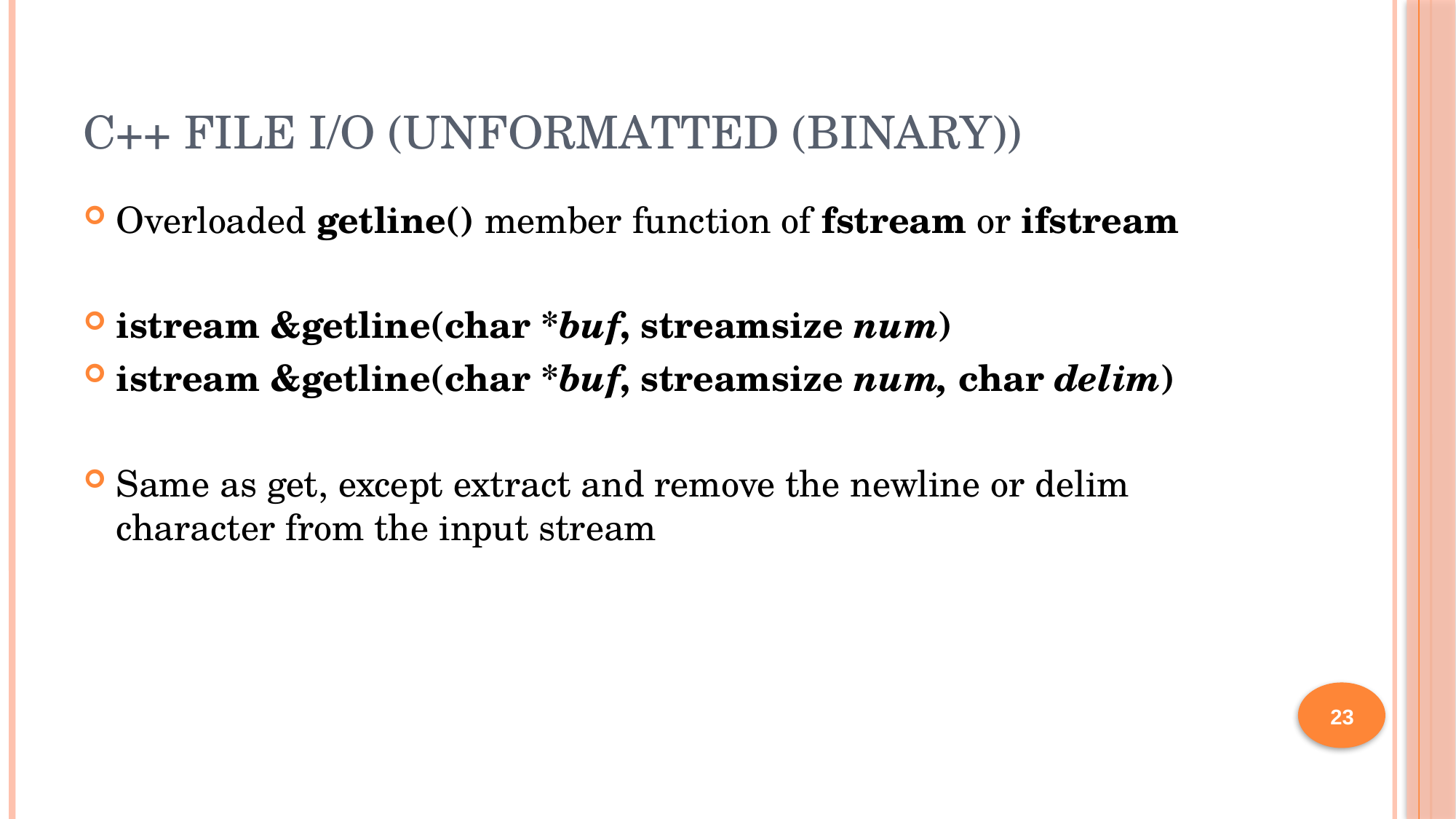

# C++ File I/O (Unformatted (Binary))
Overloaded getline() member function of fstream or ifstream

istream &getline(char *buf, streamsize num)
istream &getline(char *buf, streamsize num, char delim)

Same as get, except extract and remove the newline or delim character from the input stream
23